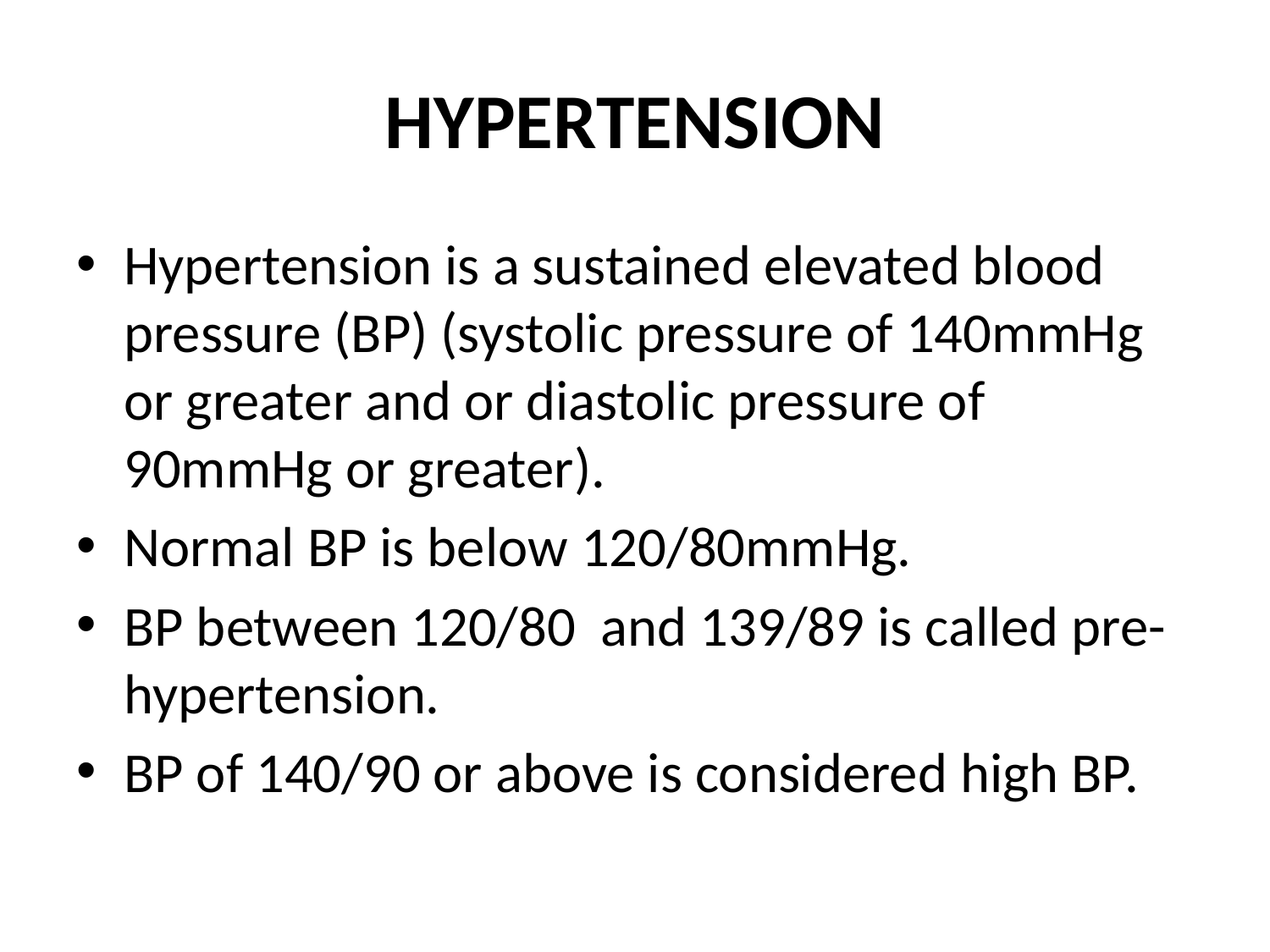

# HYPERTENSION
Hypertension is a sustained elevated blood pressure (BP) (systolic pressure of 140mmHg or greater and or diastolic pressure of 90mmHg or greater).
Normal BP is below 120/80mmHg.
BP between 120/80  and 139/89 is called pre-hypertension.
BP of 140/90 or above is considered high BP.